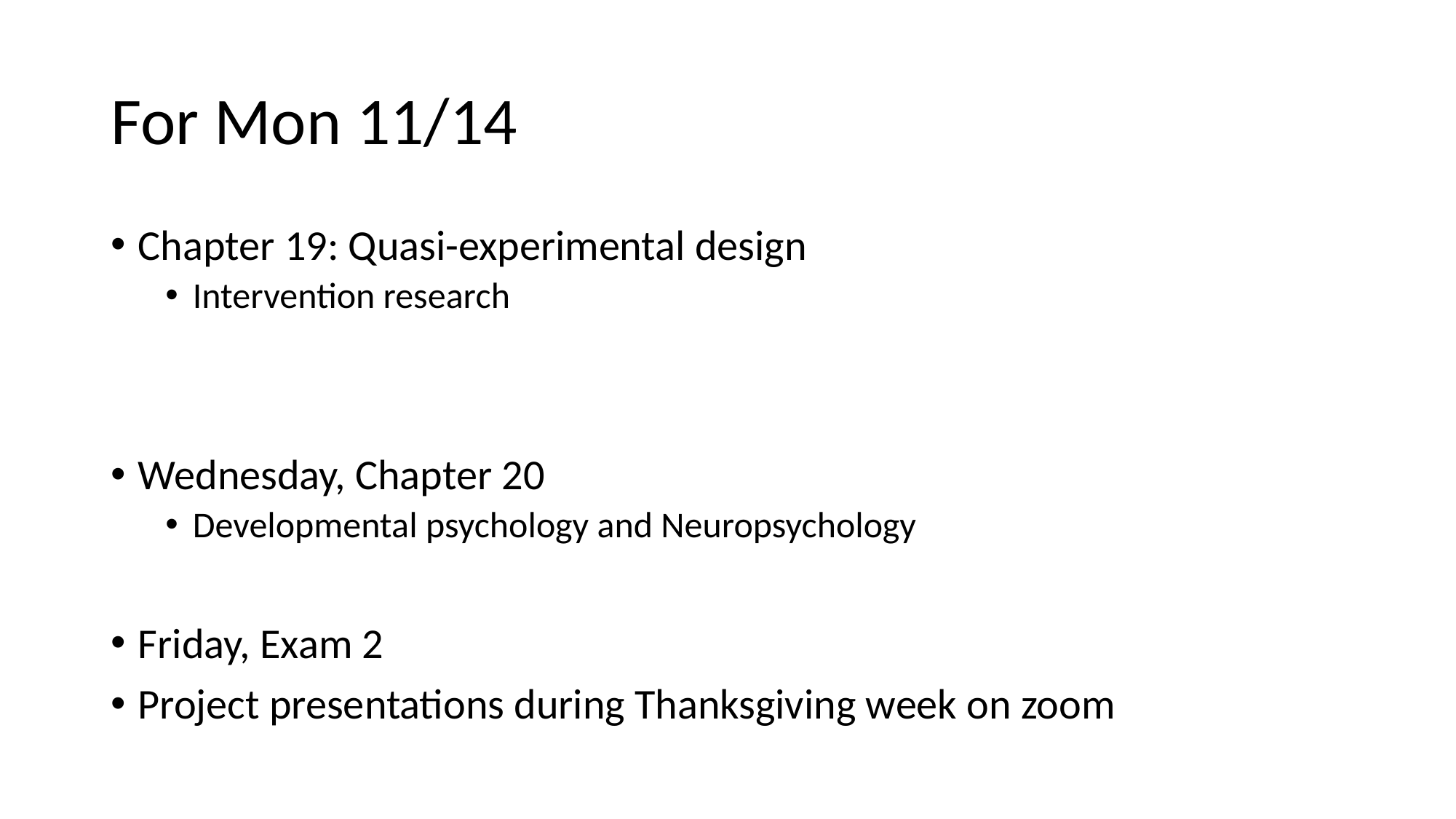

# For Mon 11/14
Chapter 19: Quasi-experimental design
Intervention research

Wednesday, Chapter 20
Developmental psychology and Neuropsychology

Friday, Exam 2
Project presentations during Thanksgiving week on zoom